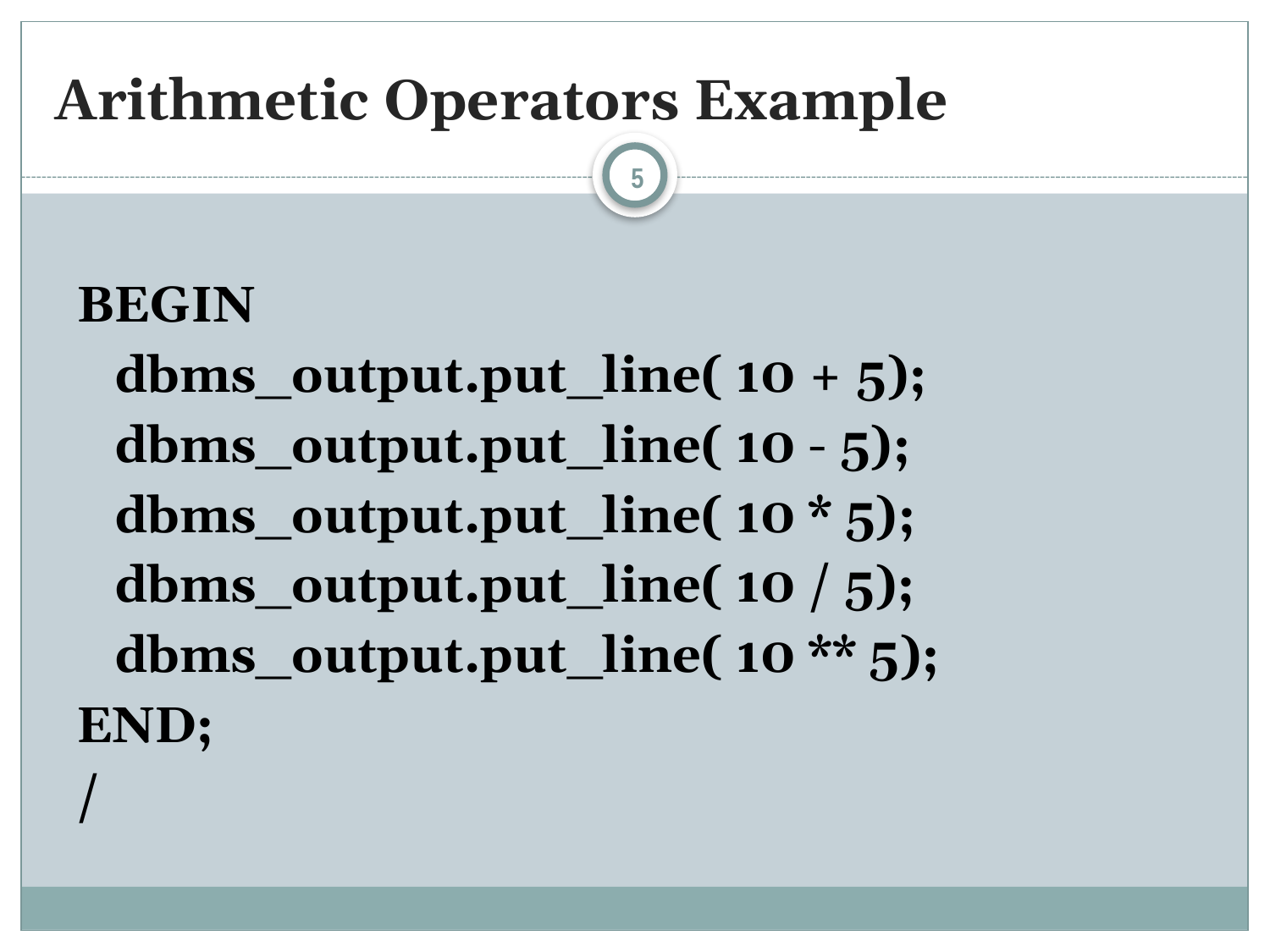

# Arithmetic Operators Example
5

BEGIN
   dbms_output.put_line( 10 + 5);
   dbms_output.put_line( 10 - 5);
   dbms_output.put_line( 10 * 5);
   dbms_output.put_line( 10 / 5);
   dbms_output.put_line( 10 ** 5);
END;
/